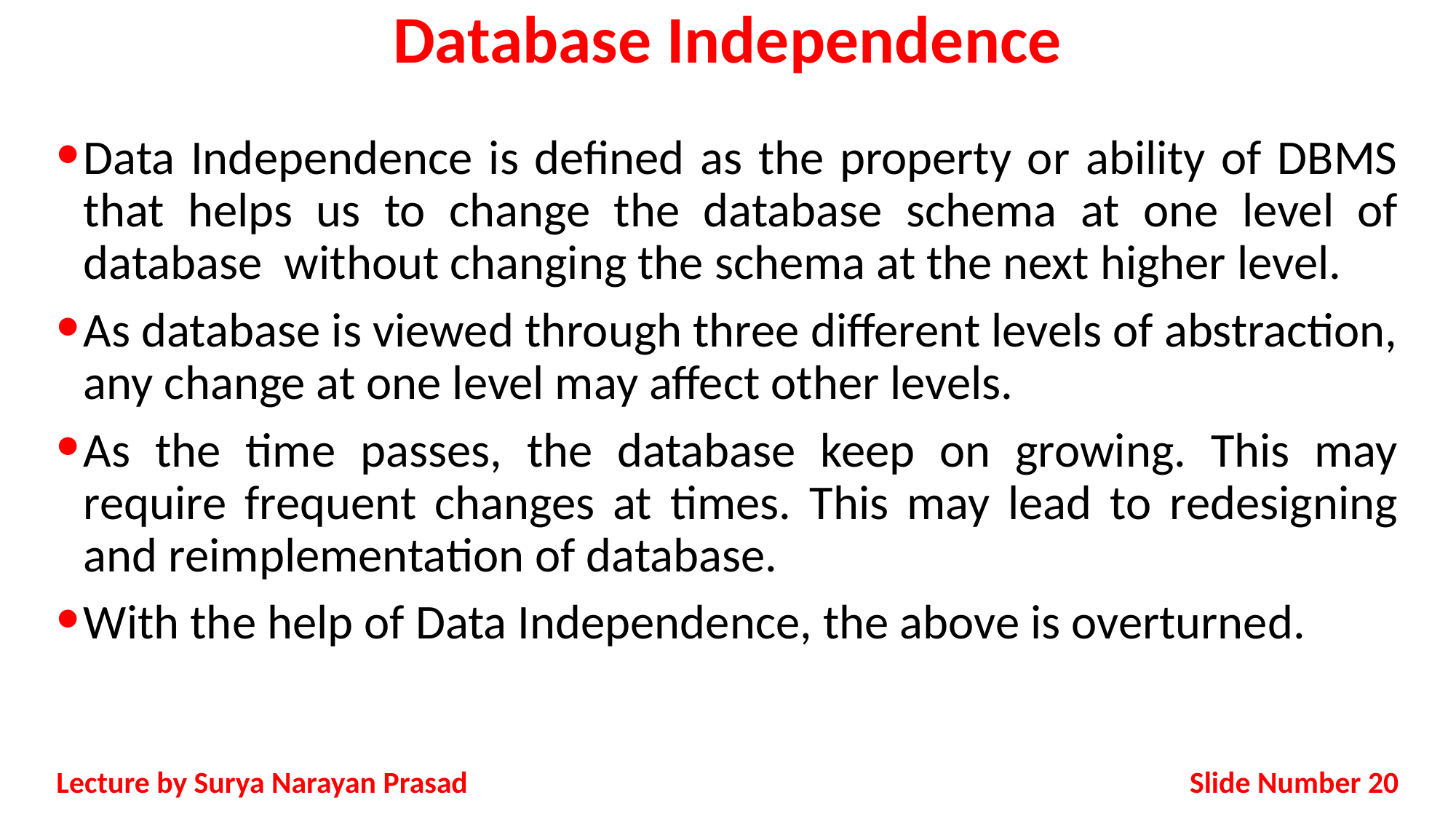

# Database Independence
Data Independence is defined as the property or ability of DBMS that helps us to change the database schema at one level of database  without changing the schema at the next higher level.
As database is viewed through three different levels of abstraction, any change at one level may affect other levels.
As the time passes, the database keep on growing. This may require frequent changes at times. This may lead to redesigning and reimplementation of database.
With the help of Data Independence, the above is overturned.
Slide Number 20
Lecture by Surya Narayan Prasad